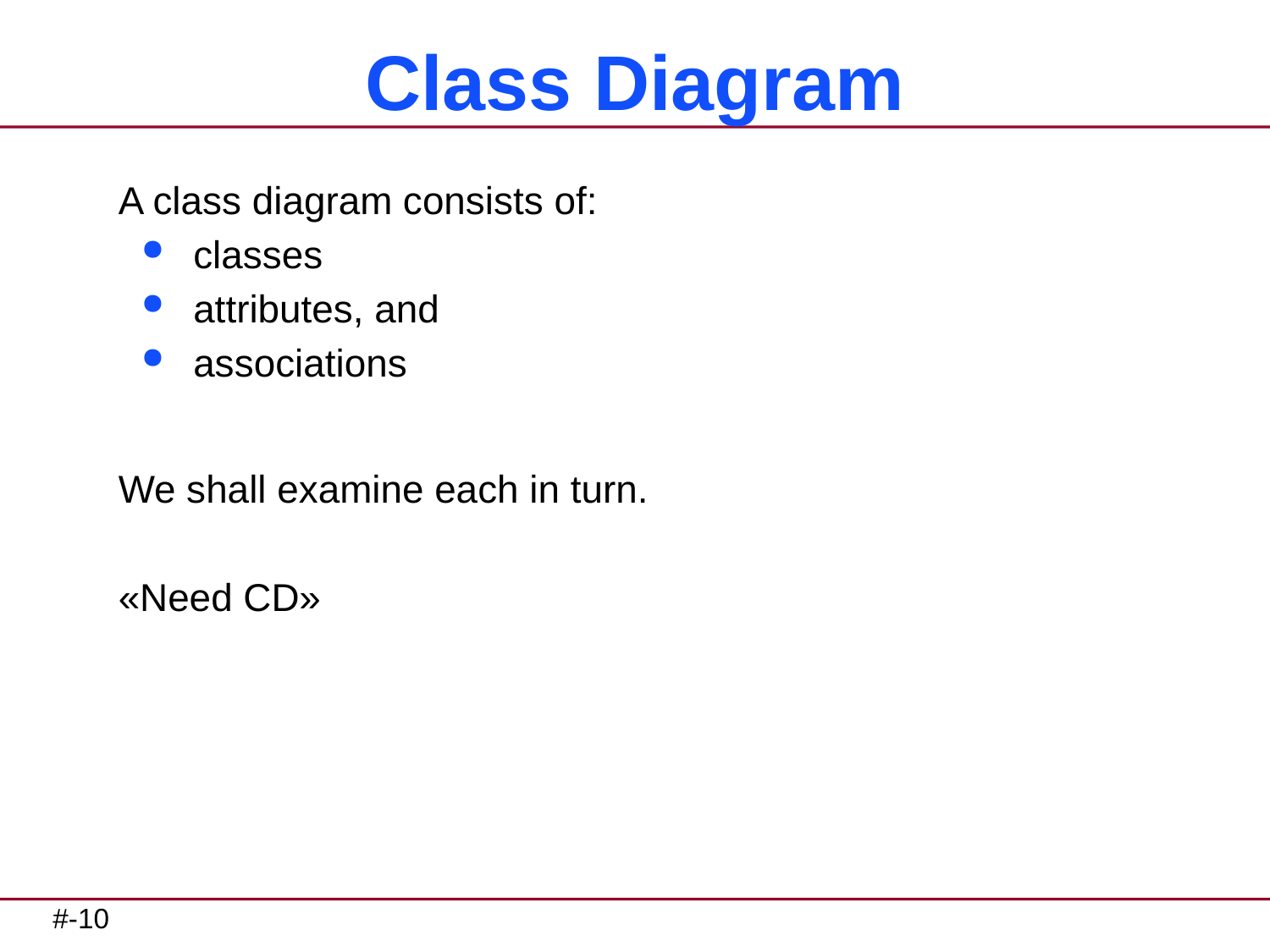

# Class Diagram
A class diagram consists of:
classes
attributes, and
associations

We shall examine each in turn.

«Need CD»